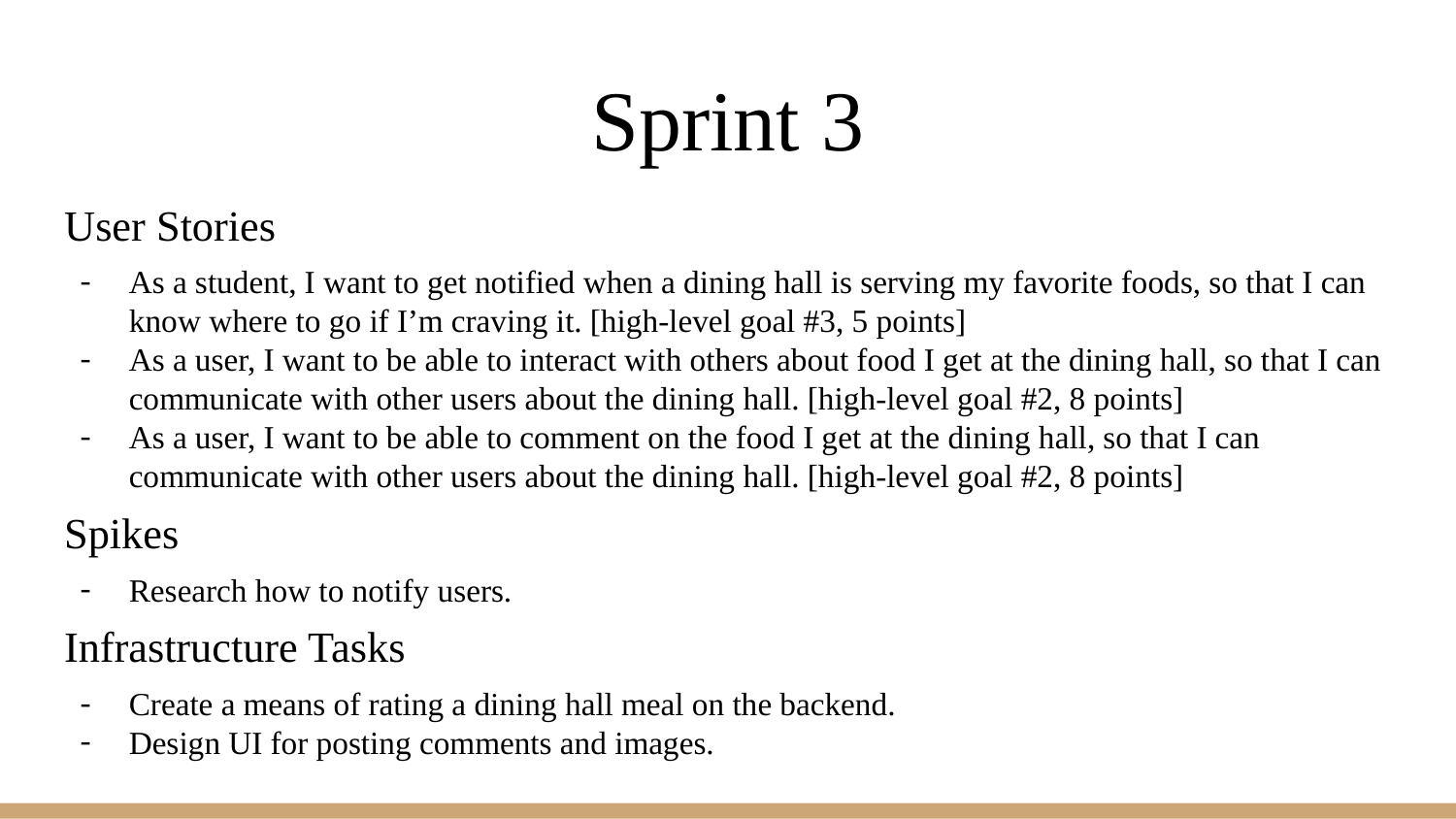

# Sprint 3
User Stories
As a student, I want to get notified when a dining hall is serving my favorite foods, so that I can know where to go if I’m craving it. [high-level goal #3, 5 points]
As a user, I want to be able to interact with others about food I get at the dining hall, so that I can communicate with other users about the dining hall. [high-level goal #2, 8 points]
As a user, I want to be able to comment on the food I get at the dining hall, so that I can communicate with other users about the dining hall. [high-level goal #2, 8 points]
Spikes
Research how to notify users.
Infrastructure Tasks
Create a means of rating a dining hall meal on the backend.
Design UI for posting comments and images.